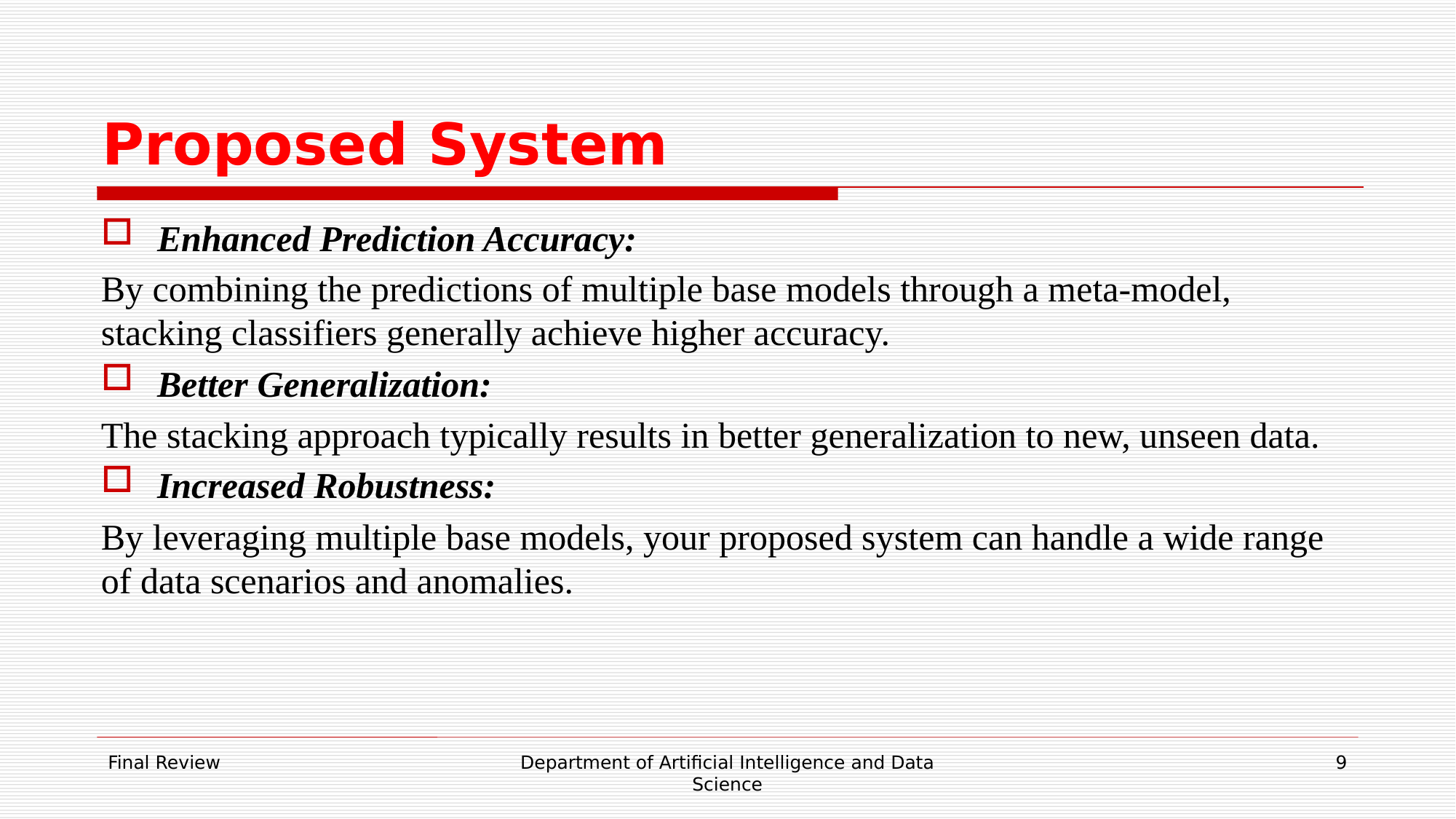

# Proposed System
Enhanced Prediction Accuracy:
By combining the predictions of multiple base models through a meta-model, stacking classifiers generally achieve higher accuracy.
Better Generalization:
The stacking approach typically results in better generalization to new, unseen data.
Increased Robustness:
By leveraging multiple base models, your proposed system can handle a wide range of data scenarios and anomalies.

Final Review
Department of Artificial Intelligence and Data Science
9